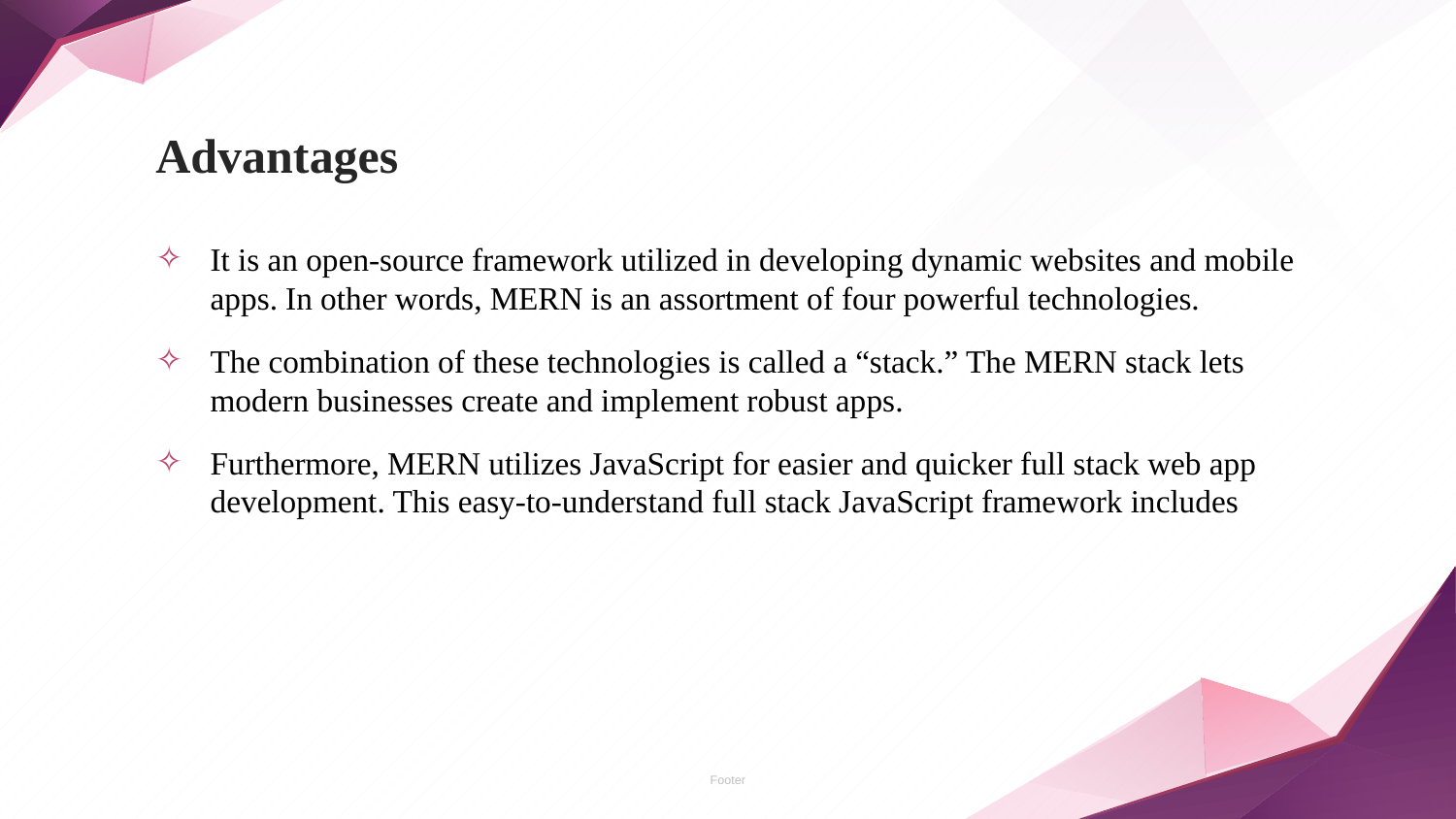

# Advantages
It is an open-source framework utilized in developing dynamic websites and mobile apps. In other words, MERN is an assortment of four powerful technologies.
The combination of these technologies is called a “stack.” The MERN stack lets modern businesses create and implement robust apps.
Furthermore, MERN utilizes JavaScript for easier and quicker full stack web app development. This easy-to-understand full stack JavaScript framework includes
Footer